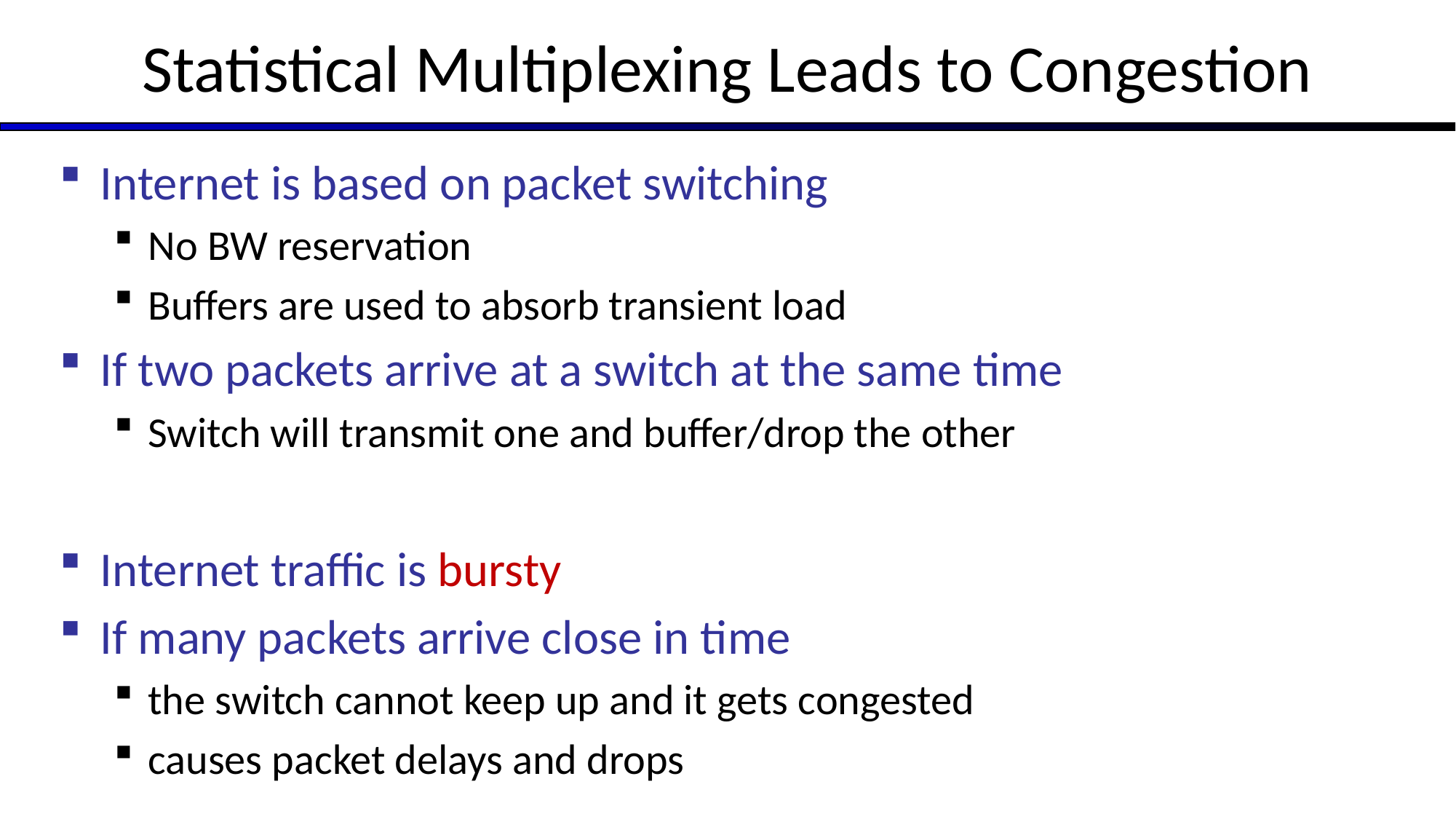

# Statistical Multiplexing Leads to Congestion
Internet is based on packet switching
No BW reservation
Buffers are used to absorb transient load
If two packets arrive at a switch at the same time
Switch will transmit one and buffer/drop the other

Internet traffic is bursty
If many packets arrive close in time
the switch cannot keep up and it gets congested
causes packet delays and drops